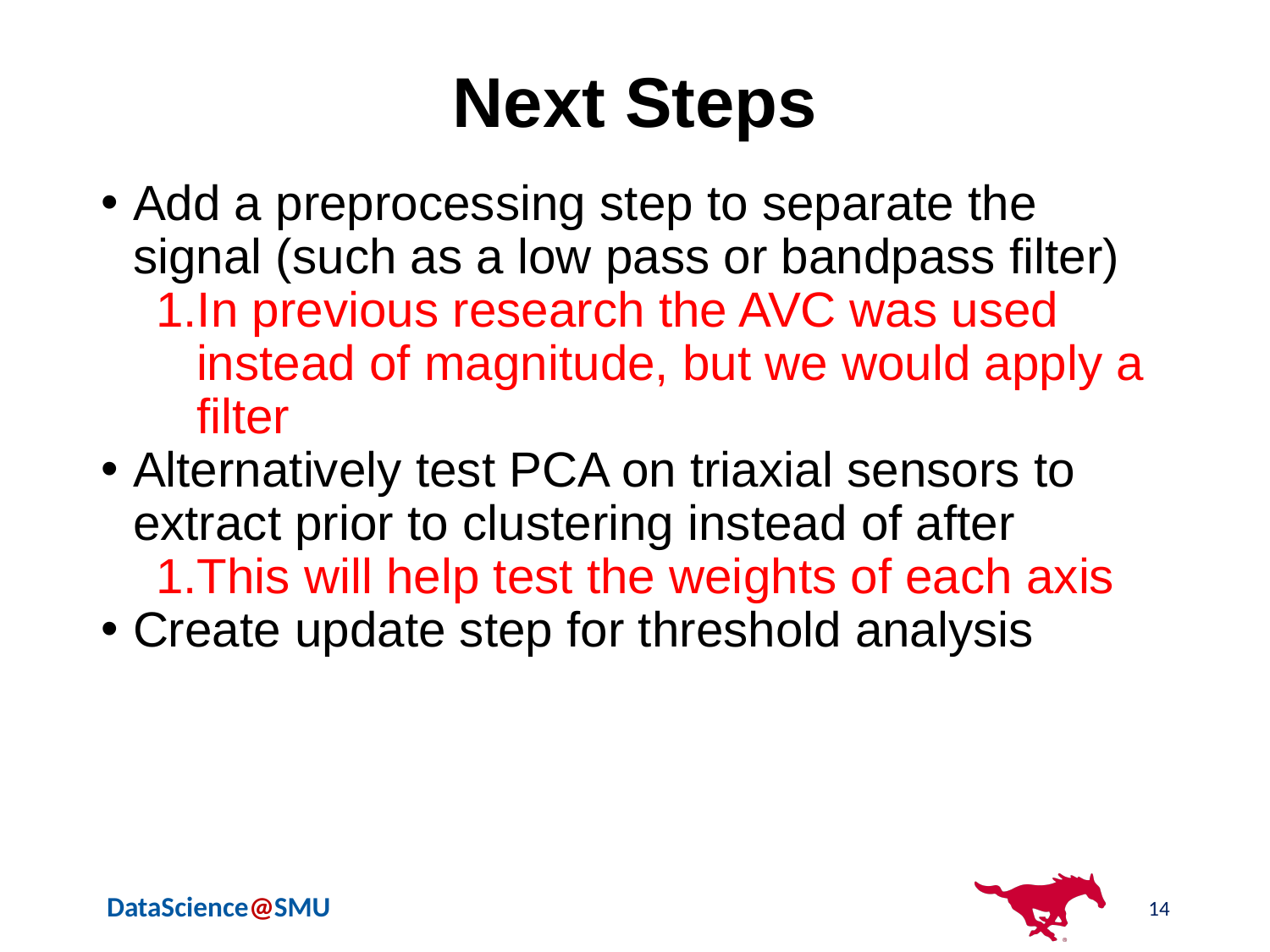

# Next Steps
Add a preprocessing step to separate the signal (such as a low pass or bandpass filter)
In previous research the AVC was used instead of magnitude, but we would apply a filter
Alternatively test PCA on triaxial sensors to extract prior to clustering instead of after
This will help test the weights of each axis
Create update step for threshold analysis
14